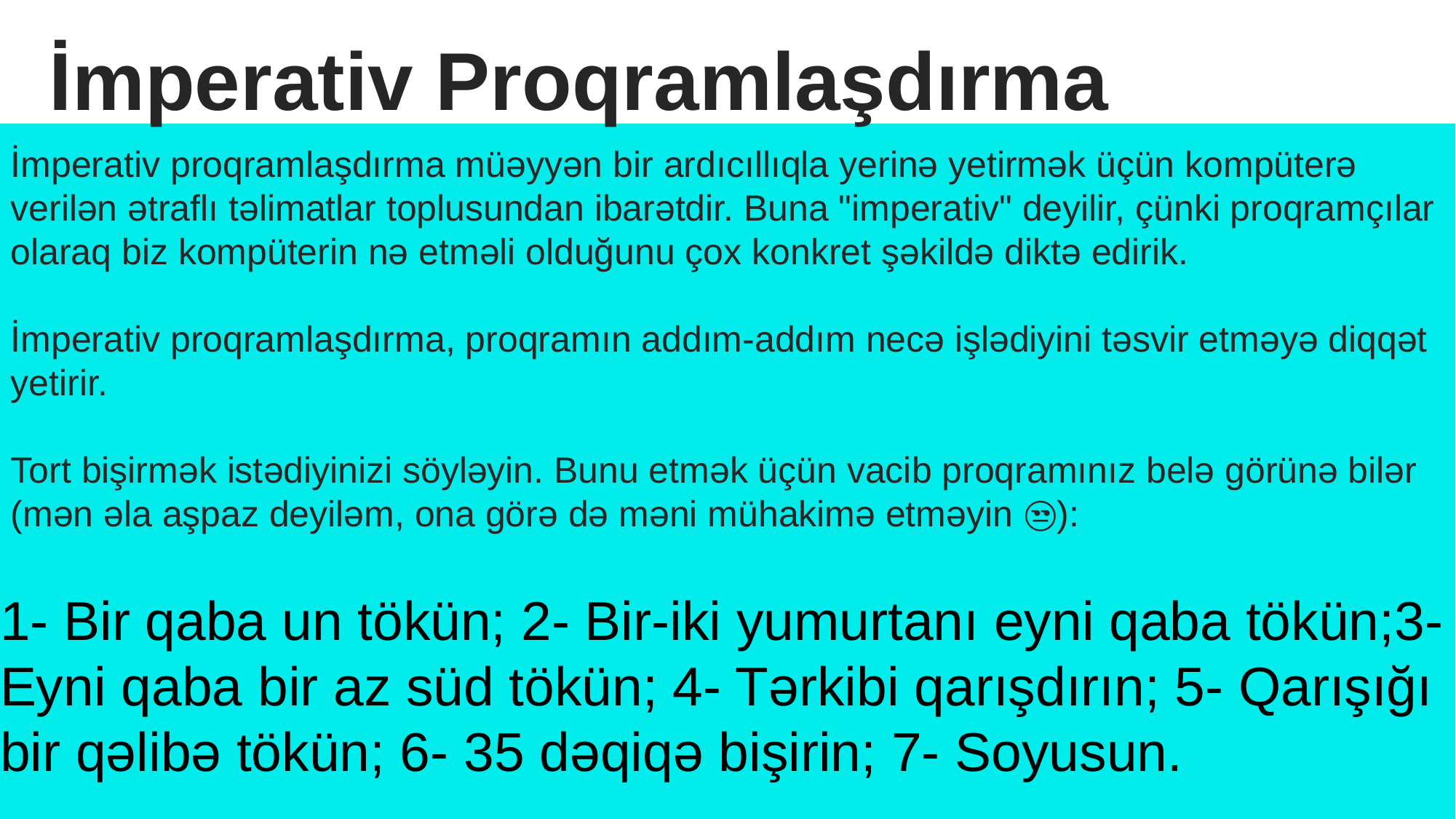

İmperativ Proqramlaşdırma

İmperativ proqramlaşdırma müəyyən bir ardıcıllıqla yerinə yetirmək üçün kompüterə verilən ətraflı təlimatlar toplusundan ibarətdir. Buna "imperativ" deyilir, çünki proqramçılar olaraq biz kompüterin nə etməli olduğunu çox konkret şəkildə diktə edirik.

İmperativ proqramlaşdırma, proqramın addım-addım necə işlədiyini təsvir etməyə diqqət yetirir.

Tort bişirmək istədiyinizi söyləyin. Bunu etmək üçün vacib proqramınız belə görünə bilər (mən əla aşpaz deyiləm, ona görə də məni mühakimə etməyin 😒):
1- Bir qaba un tökün; 2- Bir-iki yumurtanı eyni qaba tökün;3- Eyni qaba bir az süd tökün; 4- Tərkibi qarışdırın; 5- Qarışığı bir qəlibə tökün; 6- 35 dəqiqə bişirin; 7- Soyusun.